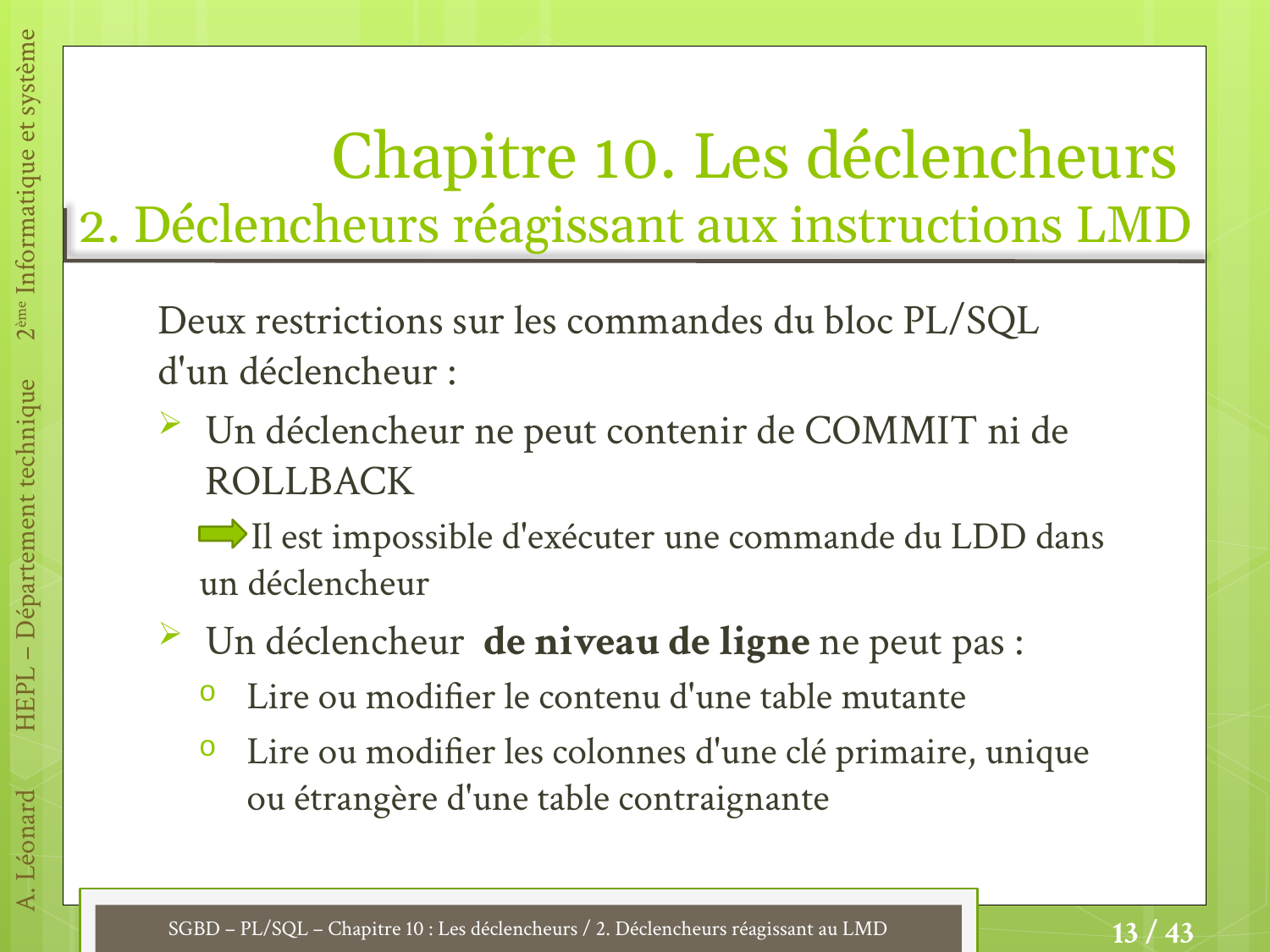

# Chapitre 10. Les déclencheurs 2. Déclencheurs réagissant aux instructions LMD
Deux restrictions sur les commandes du bloc PL/SQL d'un déclencheur :
Un déclencheur ne peut contenir de COMMIT ni de ROLLBACK
      Il est impossible d'exécuter une commande du LDD dans un déclencheur
Un déclencheur  de niveau de ligne ne peut pas :
Lire ou modifier le contenu d'une table mutante
Lire ou modifier les colonnes d'une clé primaire, unique ou étrangère d'une table contraignante

SGBD – PL/SQL – Chapitre 10 : Les déclencheurs / 2. Déclencheurs réagissant au LMD